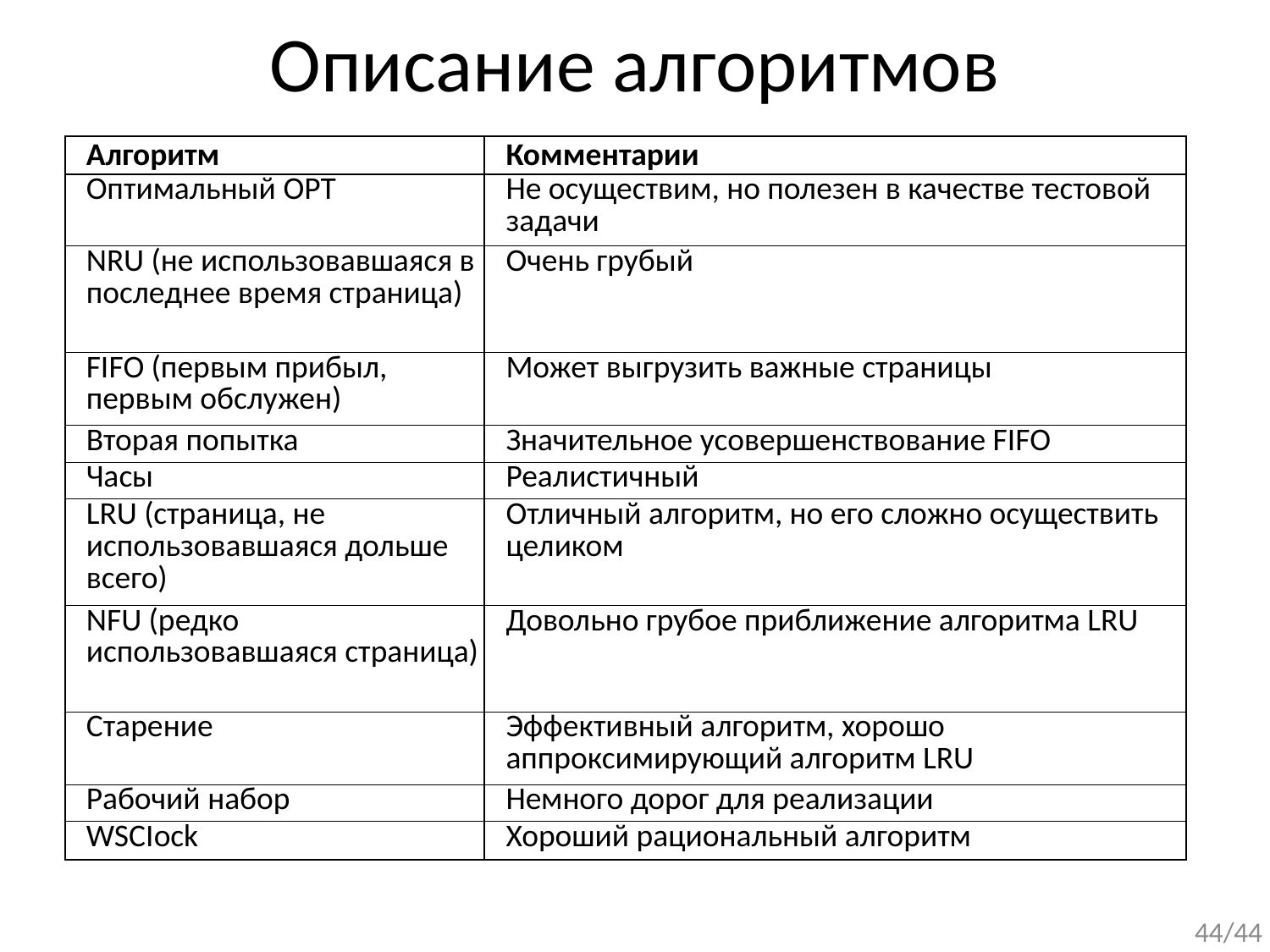

# Описание алгоритмов
| Алгоритм | Комментарии |
| --- | --- |
| Оптимальный OPT | Не осуществим, но полезен в качестве тестовой задачи |
| NRU (не использовавшаяся в последнее время страница) | Очень грубый |
| FIFO (первым прибыл, первым обслужен) | Может выгрузить важные страницы |
| Вторая попытка | Значительное усовершенствование FIFO |
| Часы | Реалистичный |
| LRU (страница, не использовавшаяся дольше всего) | Отличный алгоритм, но его сложно осуществить целиком |
| NFU (редко использовавшаяся страница) | Довольно грубое приближение алгоритма LRU |
| Старение | Эффективный алгоритм, хорошо аппроксимирующий алгоритм LRU |
| Рабочий набор | Немного дорог для реализации |
| WSCIock | Хороший рациональный алгоритм |

44/44